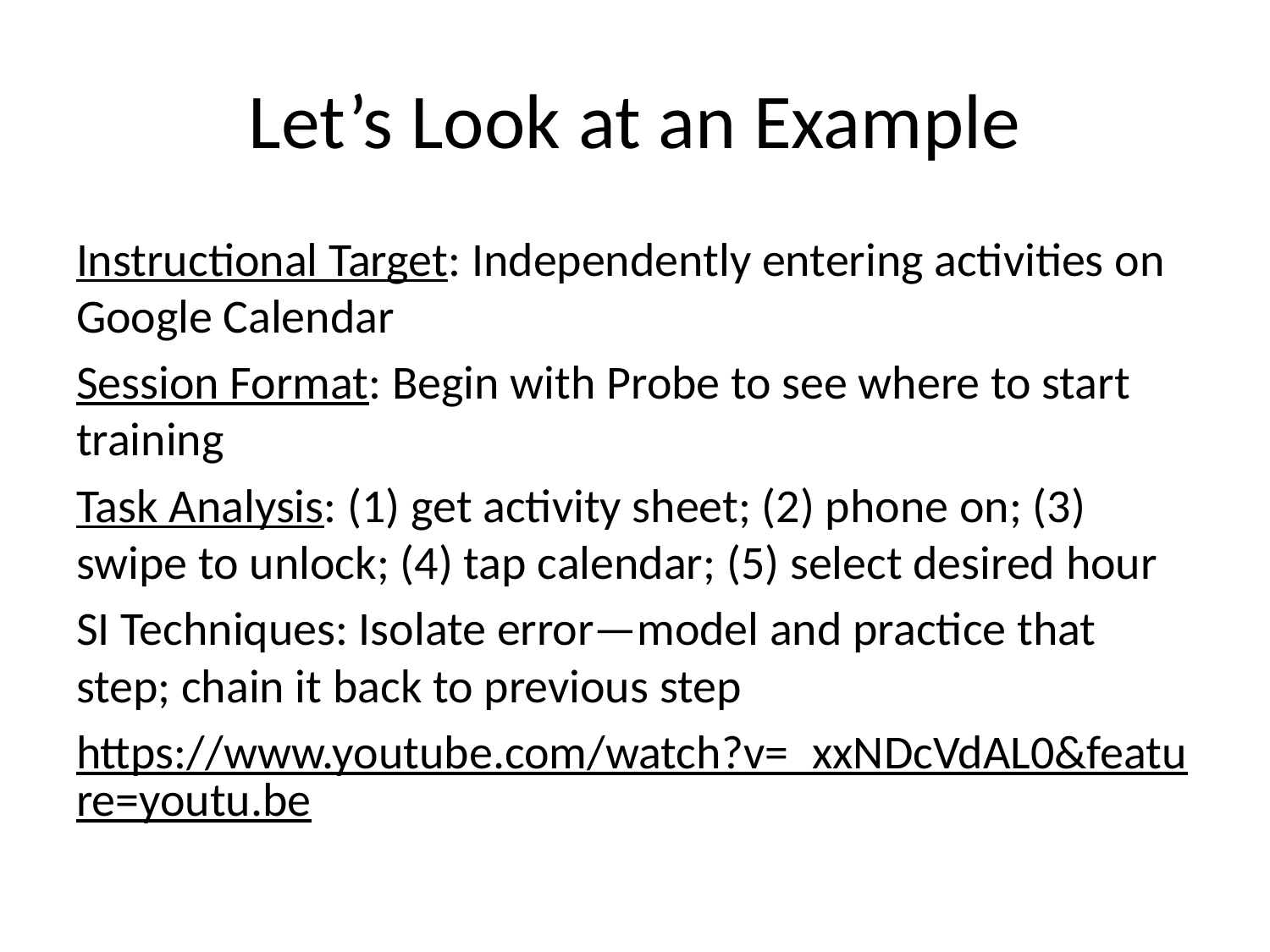

# Let’s Look at an Example
Instructional Target: Independently entering activities on Google Calendar
Session Format: Begin with Probe to see where to start training
Task Analysis: (1) get activity sheet; (2) phone on; (3) swipe to unlock; (4) tap calendar; (5) select desired hour
SI Techniques: Isolate error—model and practice that step; chain it back to previous step
https://www.youtube.com/watch?v=_xxNDcVdAL0&feature=youtu.be